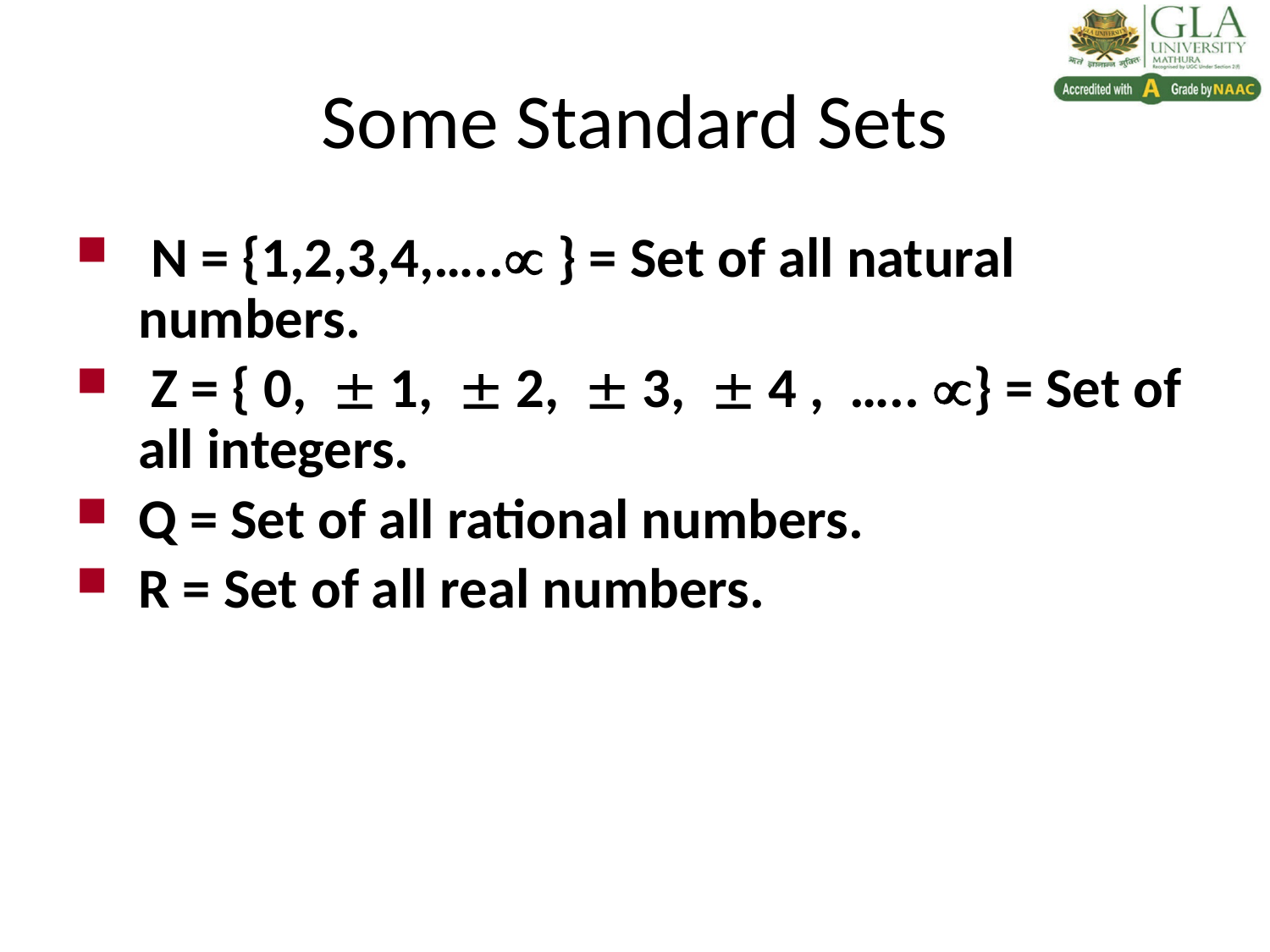

# Some Standard Sets
 N = {1,2,3,4,…..∝ } = Set of all natural numbers.
 Z = { 0,  ± 1,  ± 2,  ± 3,  ± 4 ,  ….. ∝} = Set of all integers.
Q = Set of all rational numbers.
R = Set of all real numbers.